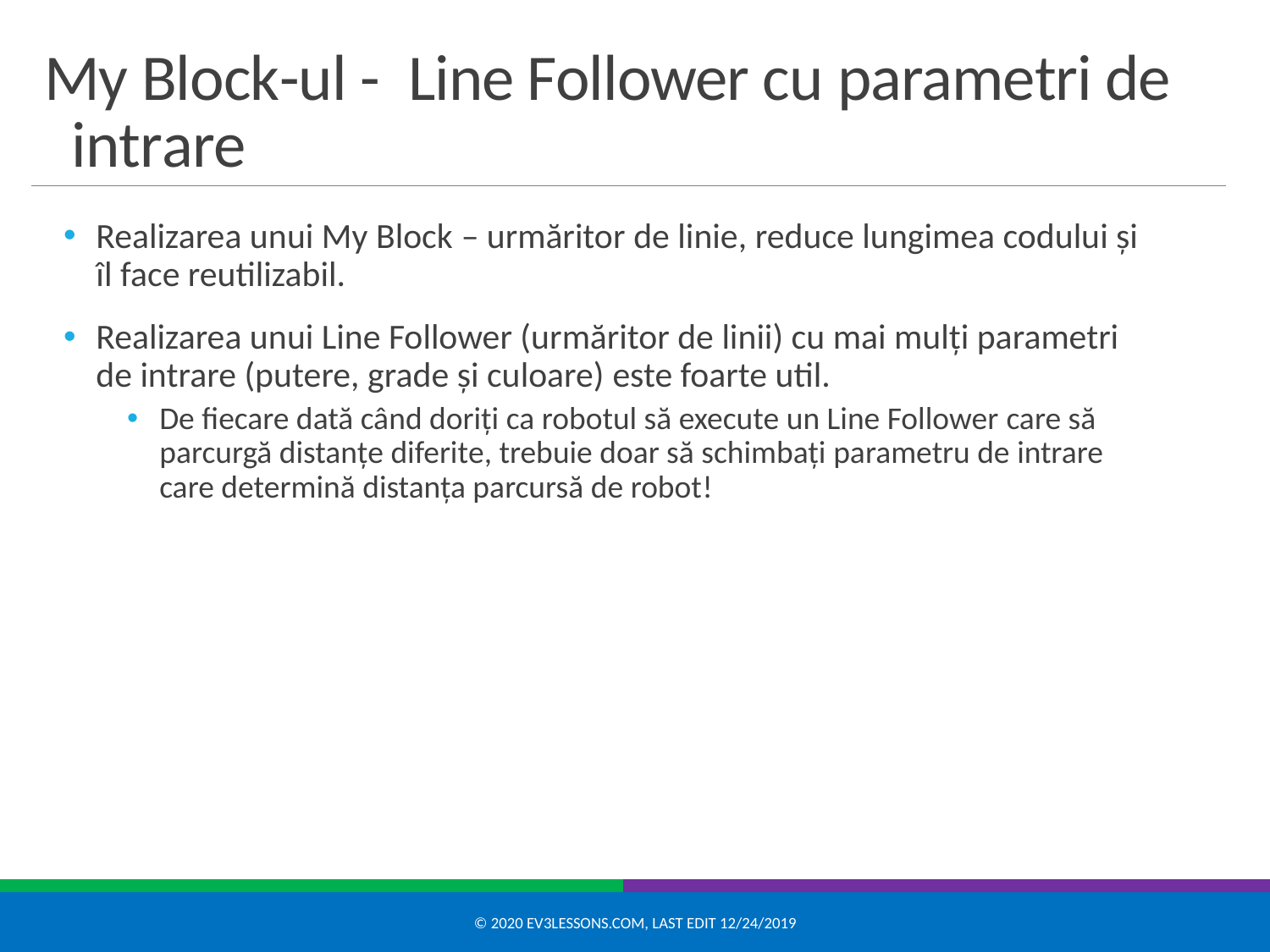

# My Block-ul -  Line Follower cu parametri de intrare
Realizarea unui My Block – urmăritor de linie, reduce lungimea codului și îl face reutilizabil.
Realizarea unui Line Follower (urmăritor de linii) cu mai mulți parametri de intrare (putere, grade și culoare) este foarte util.
De fiecare dată când doriți ca robotul să execute un Line Follower care să parcurgă distanțe diferite, trebuie doar să schimbați parametru de intrare care determină distanța parcursă de robot!

© 2020 EV3Lessons.com, Last edit 12/24/2019